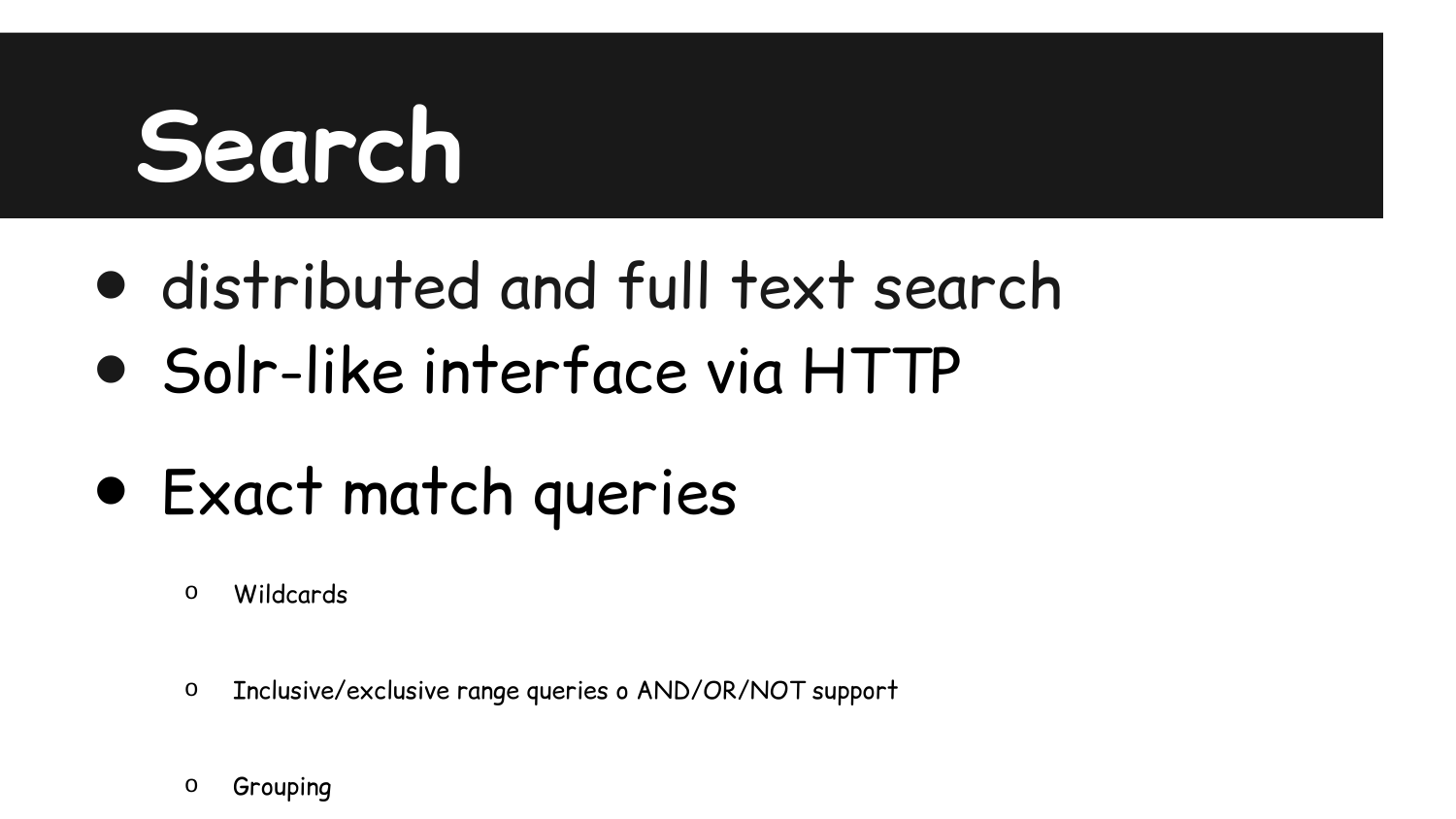

# Search
distributed and full text search
Solr-like interface via HTTP
Exact match queries
Wildcards
Inclusive/exclusive range queries o AND/OR/NOT support
Grouping
Prefix matching
Proximity searches
Term boosting